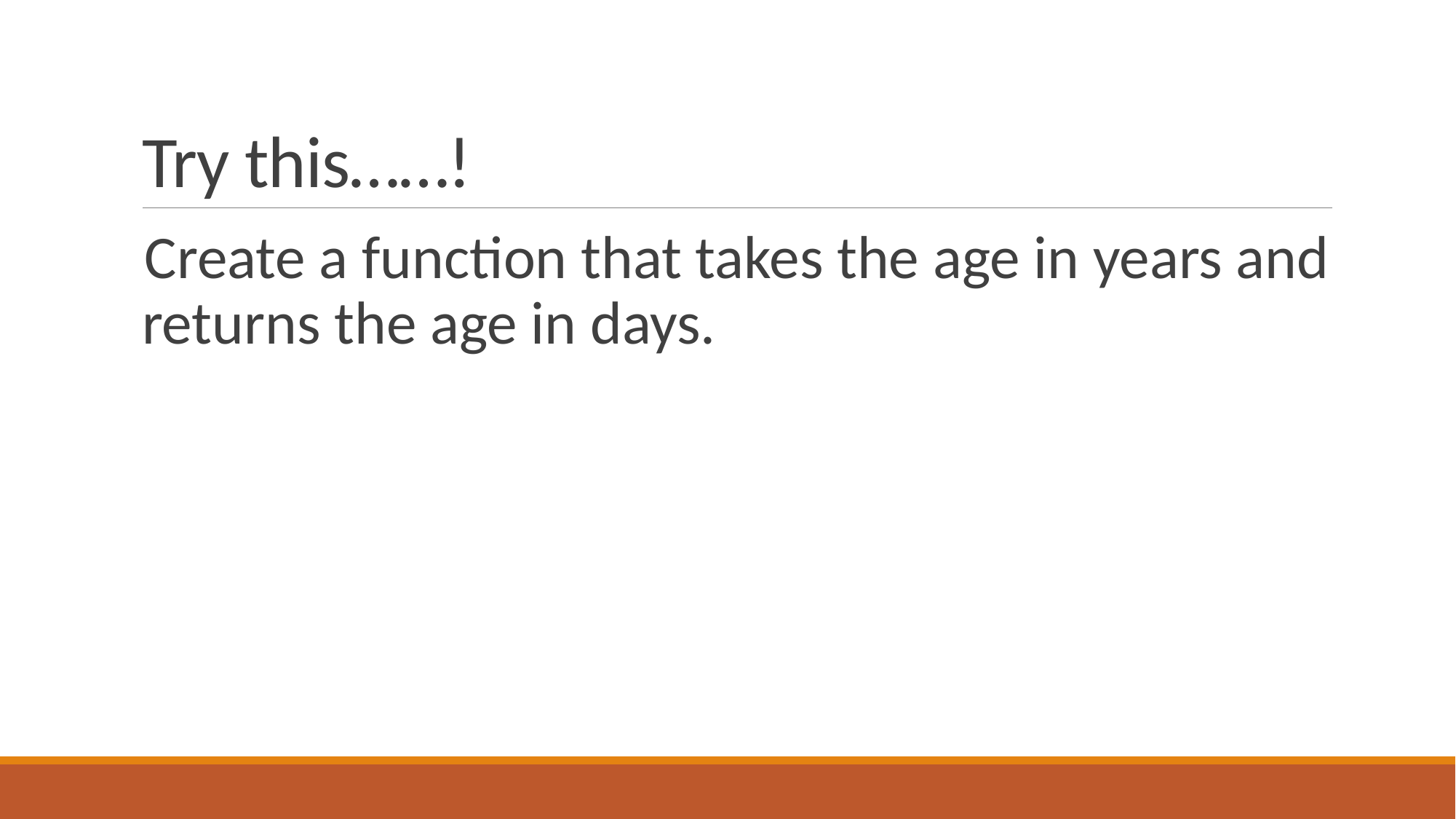

# Try this……!
Create a function that takes the age in years and returns the age in days.